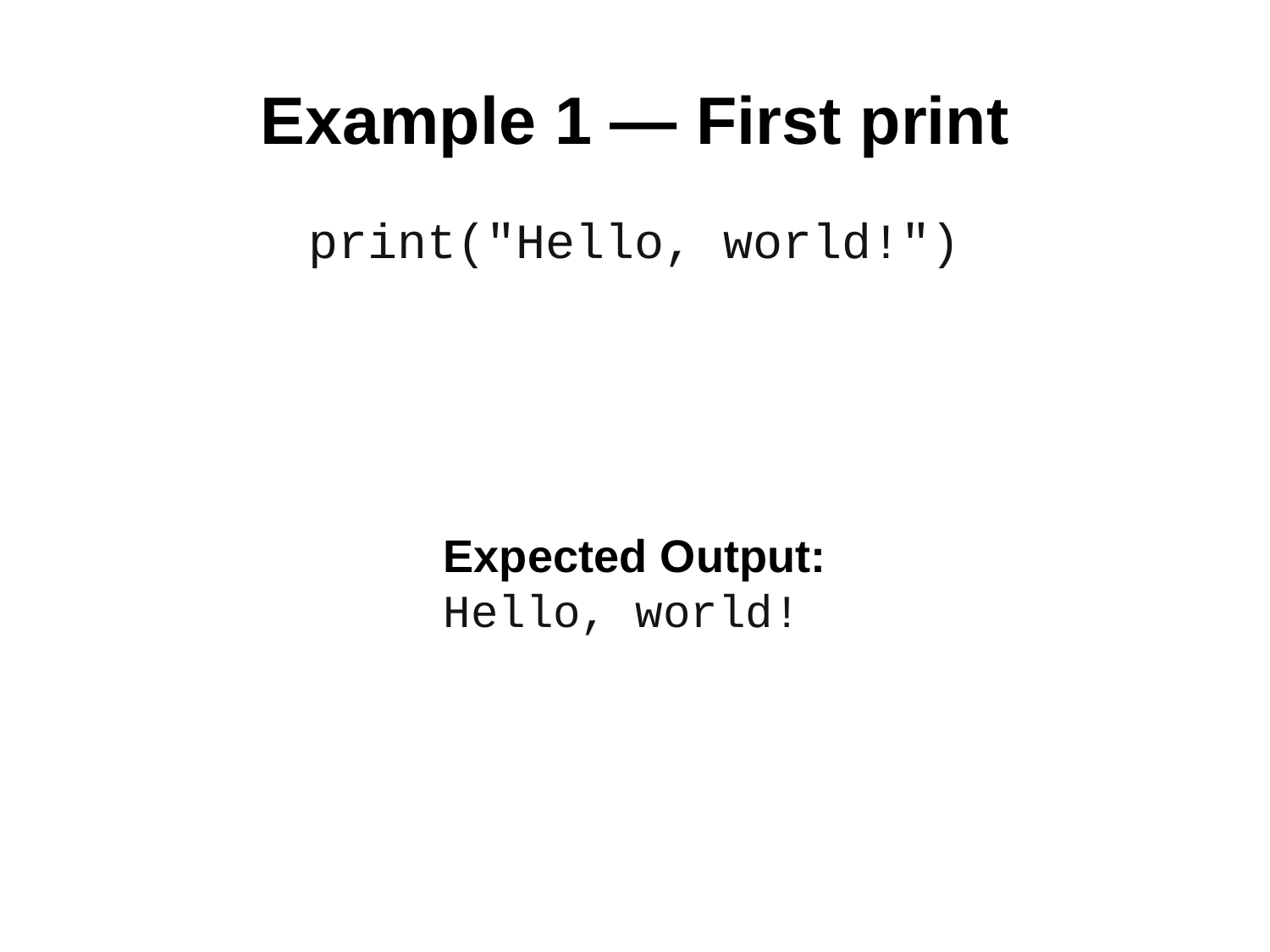

# Example 1 — First print
print("Hello, world!")
Expected Output:
Hello, world!